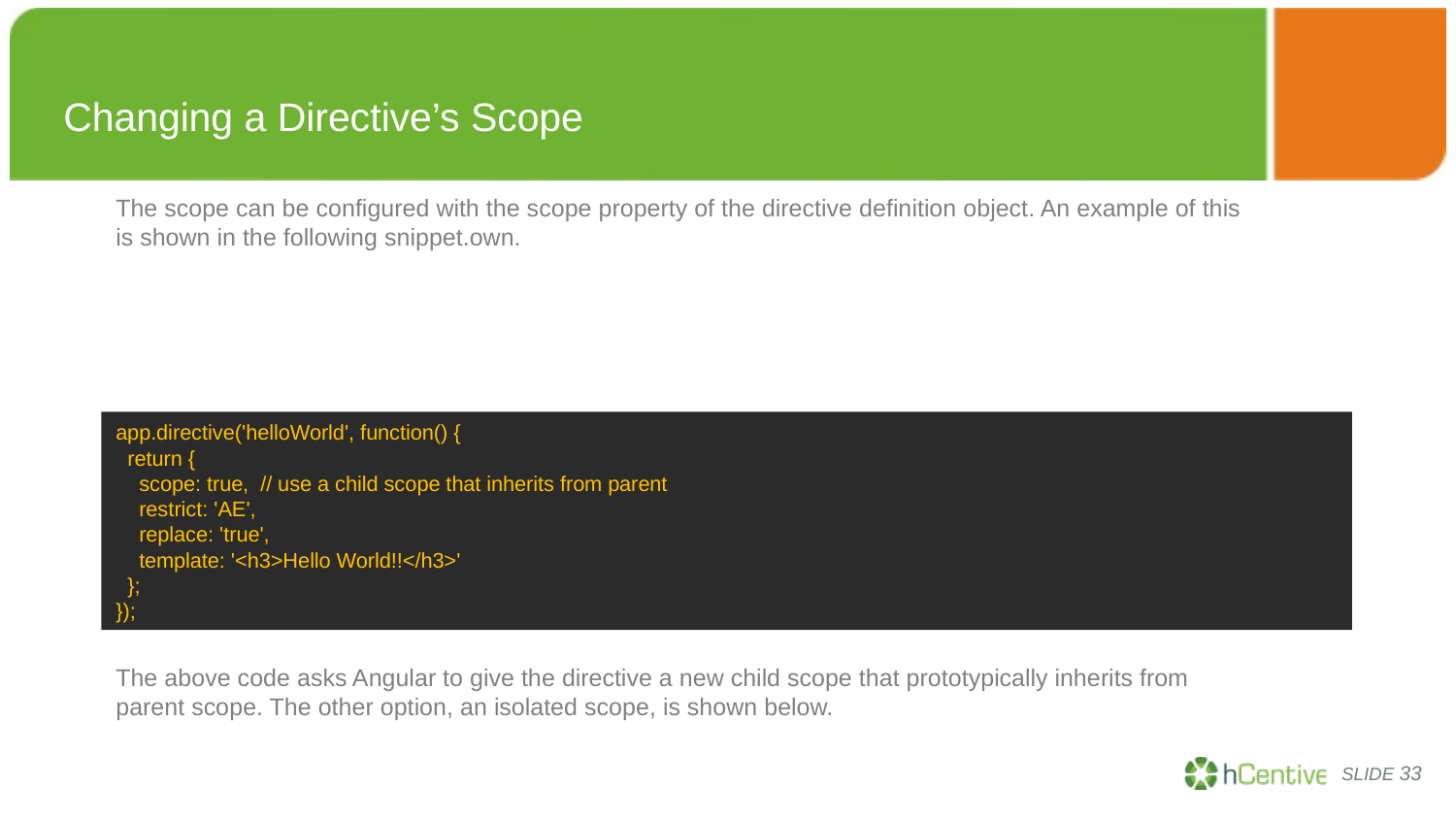

Changing a Directive’s Scope
The scope can be configured with the scope property of the directive definition object. An example of this is shown in the following snippet.own.

The above code asks Angular to give the directive a new child scope that prototypically inherits from parent scope. The other option, an isolated scope, is shown below.
app.directive('helloWorld', function() {
  return {
    scope: true,  // use a child scope that inherits from parent
    restrict: 'AE',
    replace: 'true',
    template: '<h3>Hello World!!</h3>'
  };
});